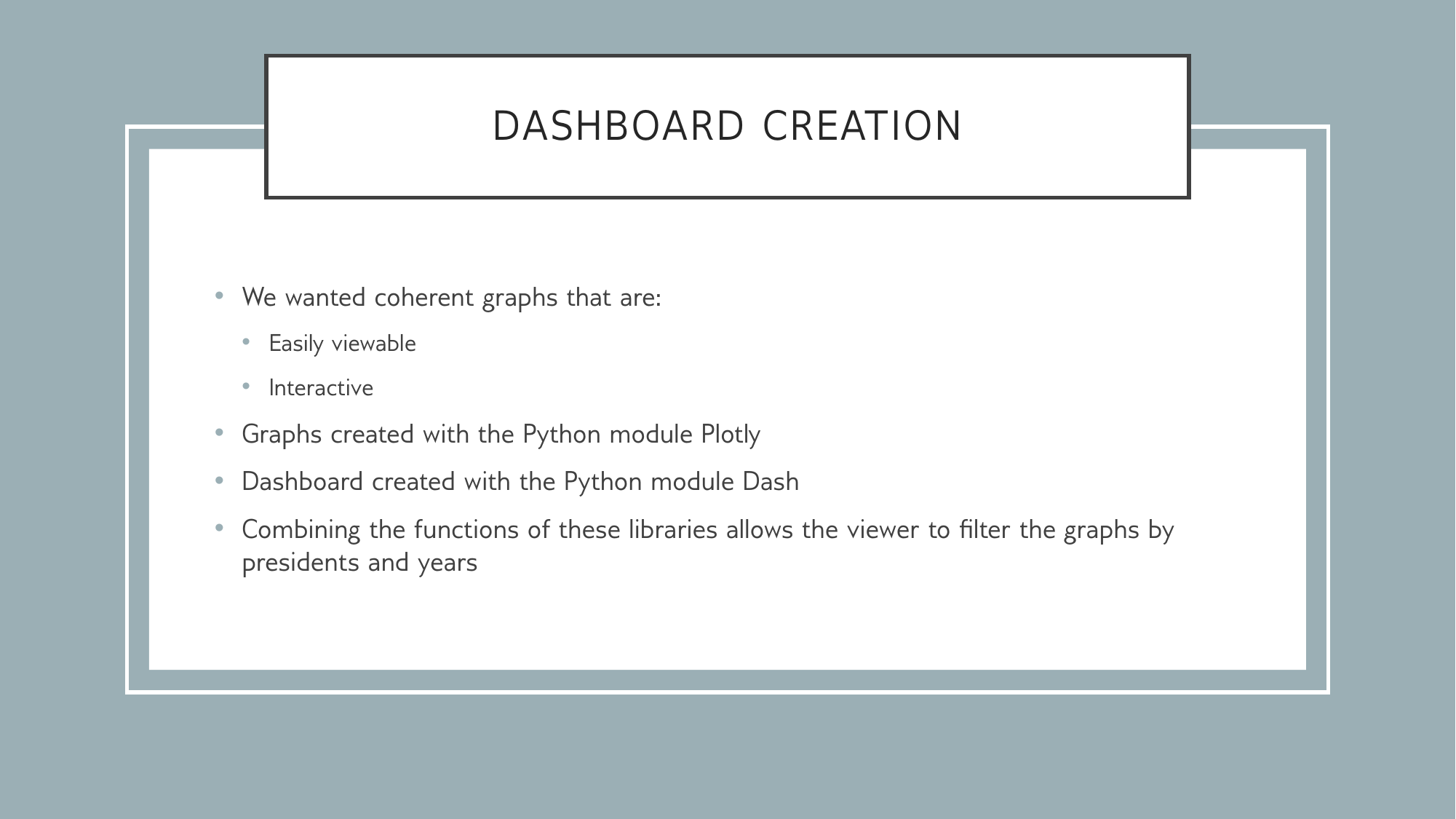

# Dashboard Creation

We wanted coherent graphs that are:
Easily viewable
Interactive
Graphs created with the Python module Plotly
Dashboard created with the Python module Dash
Combining the functions of these libraries allows the viewer to filter the graphs by presidents and years